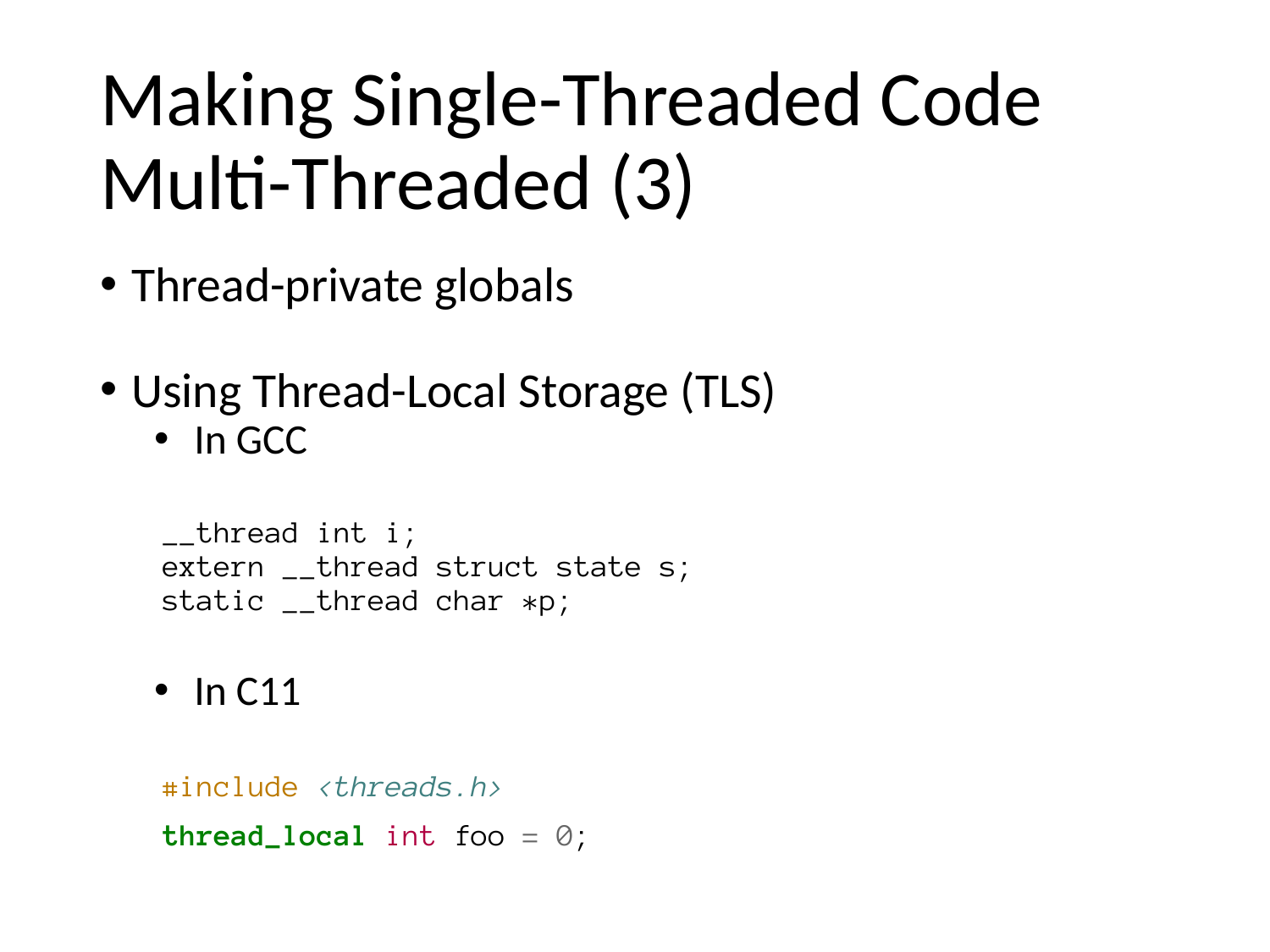

# Making Single-Threaded Code Multi-Threaded (3)
Thread-private globals

Using Thread-Local Storage (TLS)
In GCC

__thread int i;
extern __thread struct state s;
static __thread char *p;

In C11

#include <threads.h>
thread_local int foo = 0;